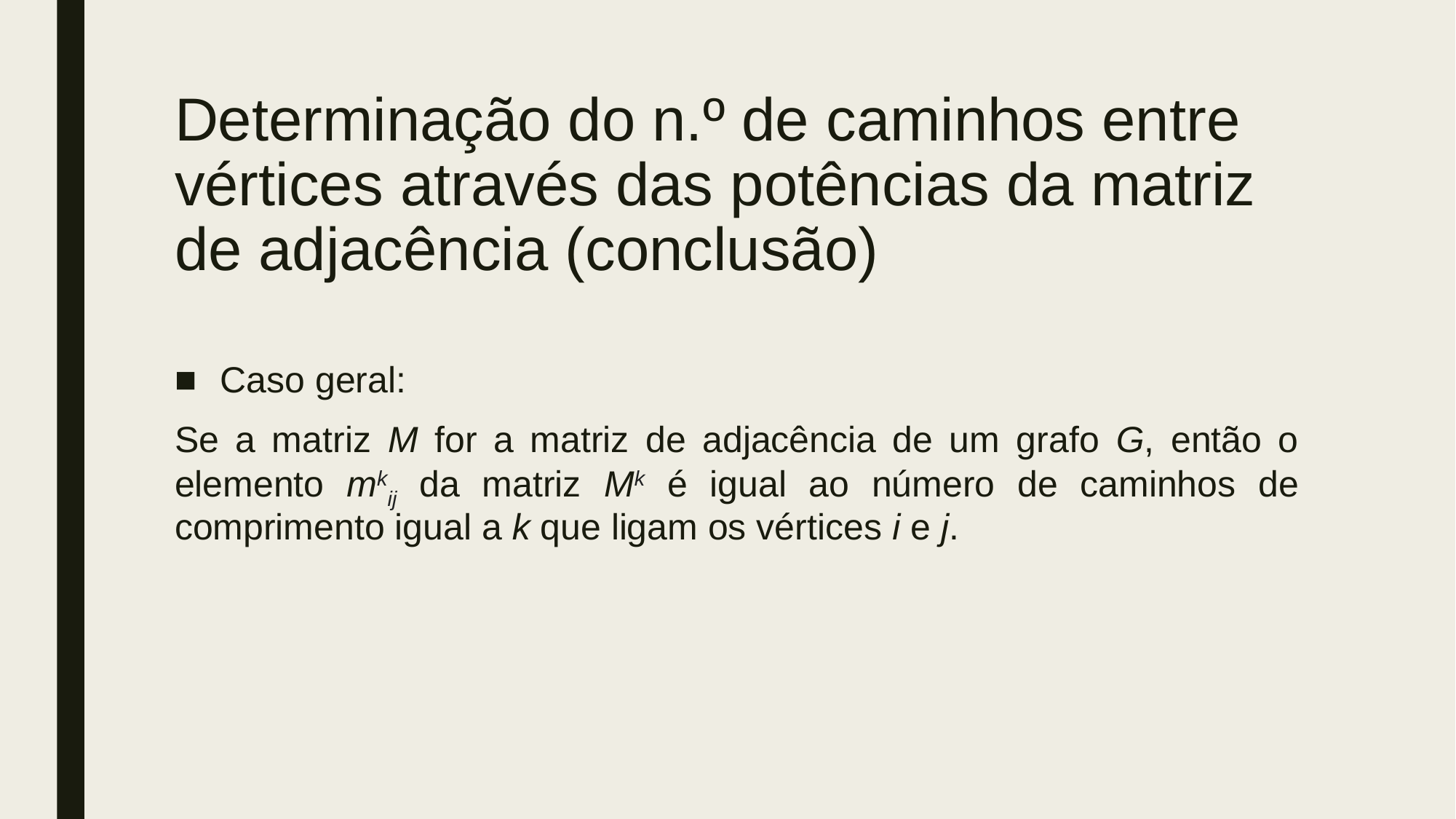

# Determinação do n.º de caminhos entre vértices através das potências da matriz de adjacência (conclusão)
Caso geral:
Se a matriz M for a matriz de adjacência de um grafo G, então o elemento mkij da matriz Mk é igual ao número de caminhos de comprimento igual a k que ligam os vértices i e j.